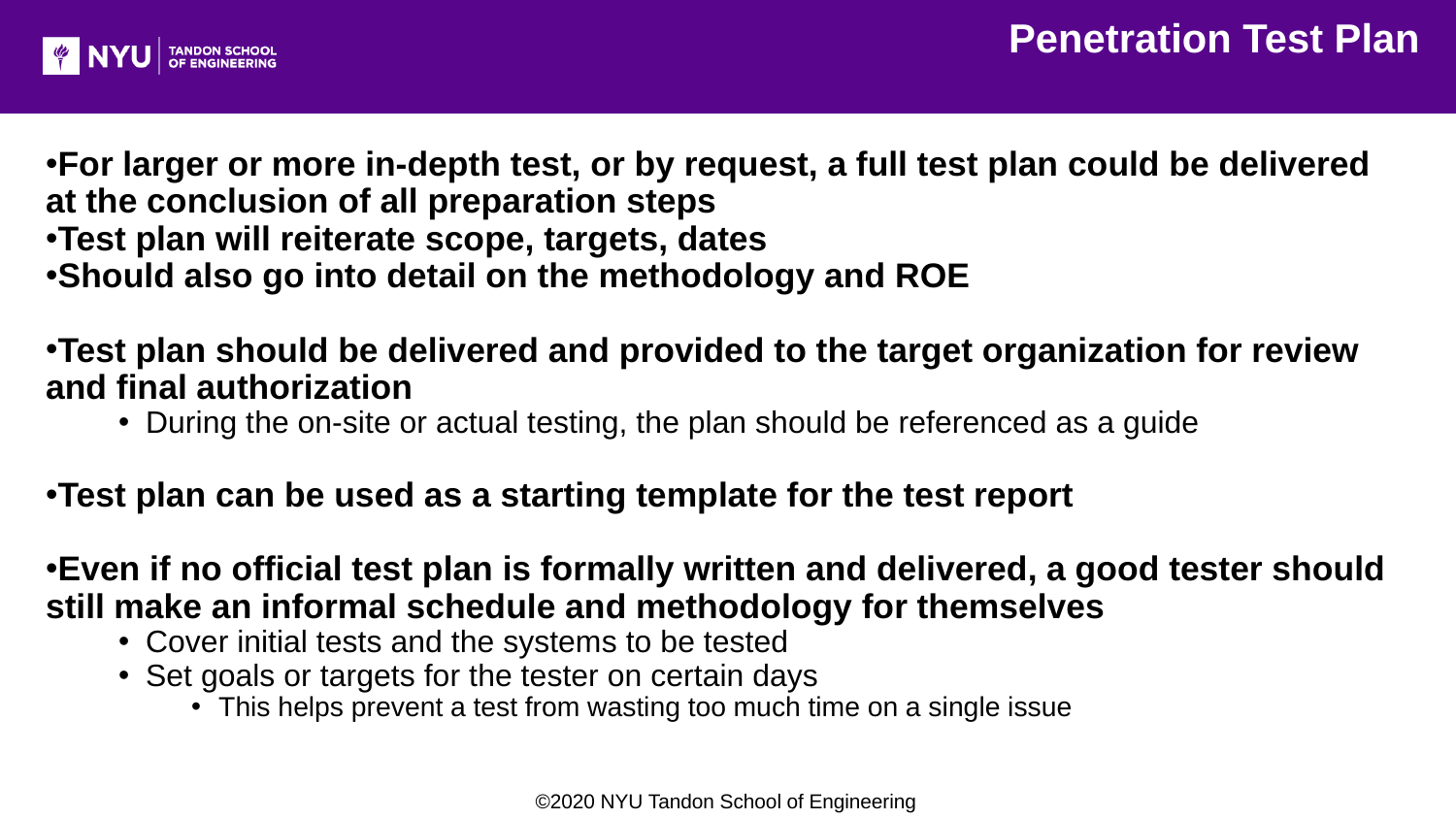

Penetration Test Plan
For larger or more in-depth test, or by request, a full test plan could be delivered at the conclusion of all preparation steps
Test plan will reiterate scope, targets, dates
Should also go into detail on the methodology and ROE

Test plan should be delivered and provided to the target organization for review and final authorization
During the on-site or actual testing, the plan should be referenced as a guide

Test plan can be used as a starting template for the test report

Even if no official test plan is formally written and delivered, a good tester should still make an informal schedule and methodology for themselves
Cover initial tests and the systems to be tested
Set goals or targets for the tester on certain days
This helps prevent a test from wasting too much time on a single issue